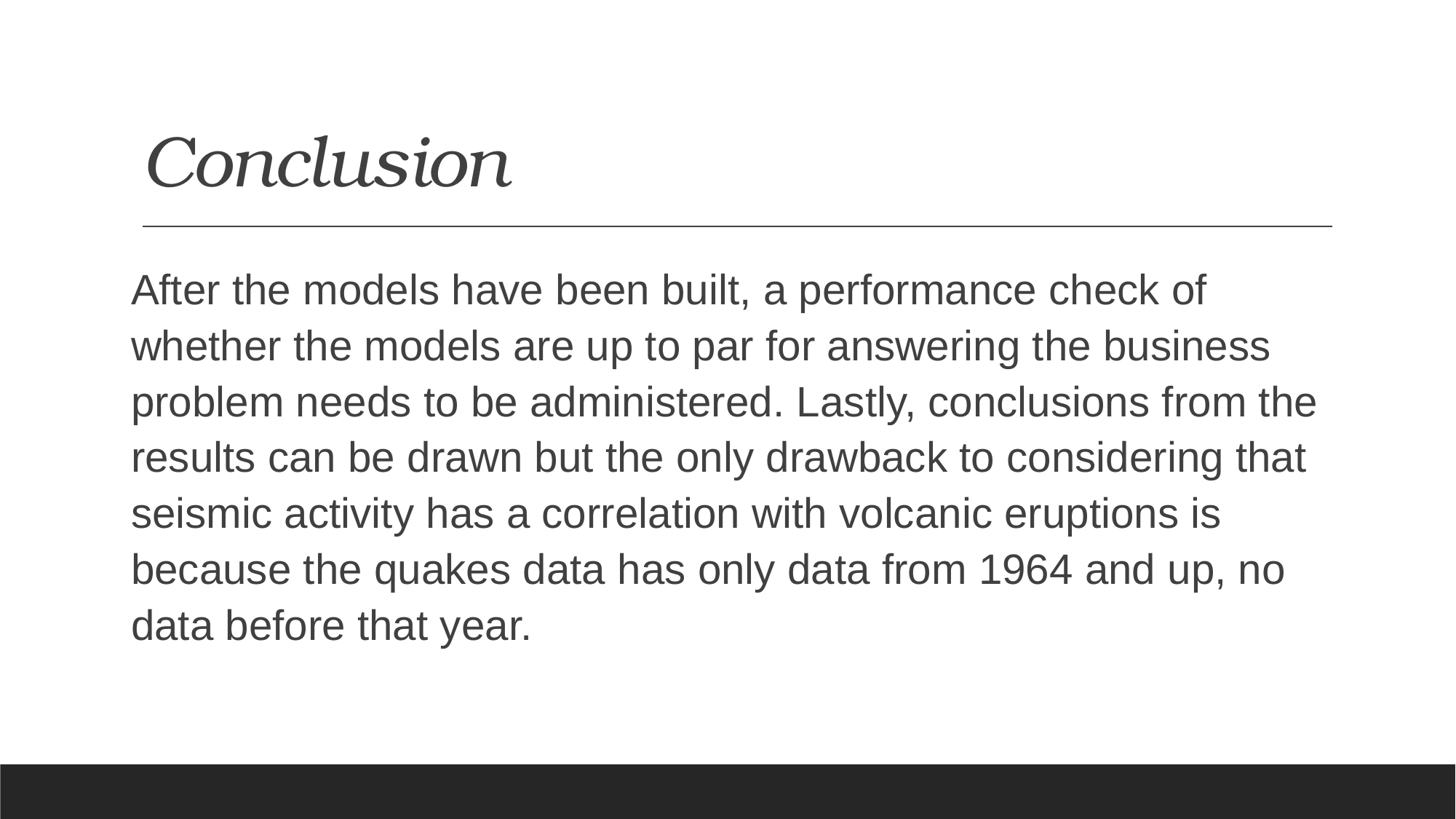

# Conclusion
After the models have been built, a performance check of whether the models are up to par for answering the business problem needs to be administered. Lastly, conclusions from the results can be drawn but the only drawback to considering that seismic activity has a correlation with volcanic eruptions is because the quakes data has only data from 1964 and up, no data before that year.